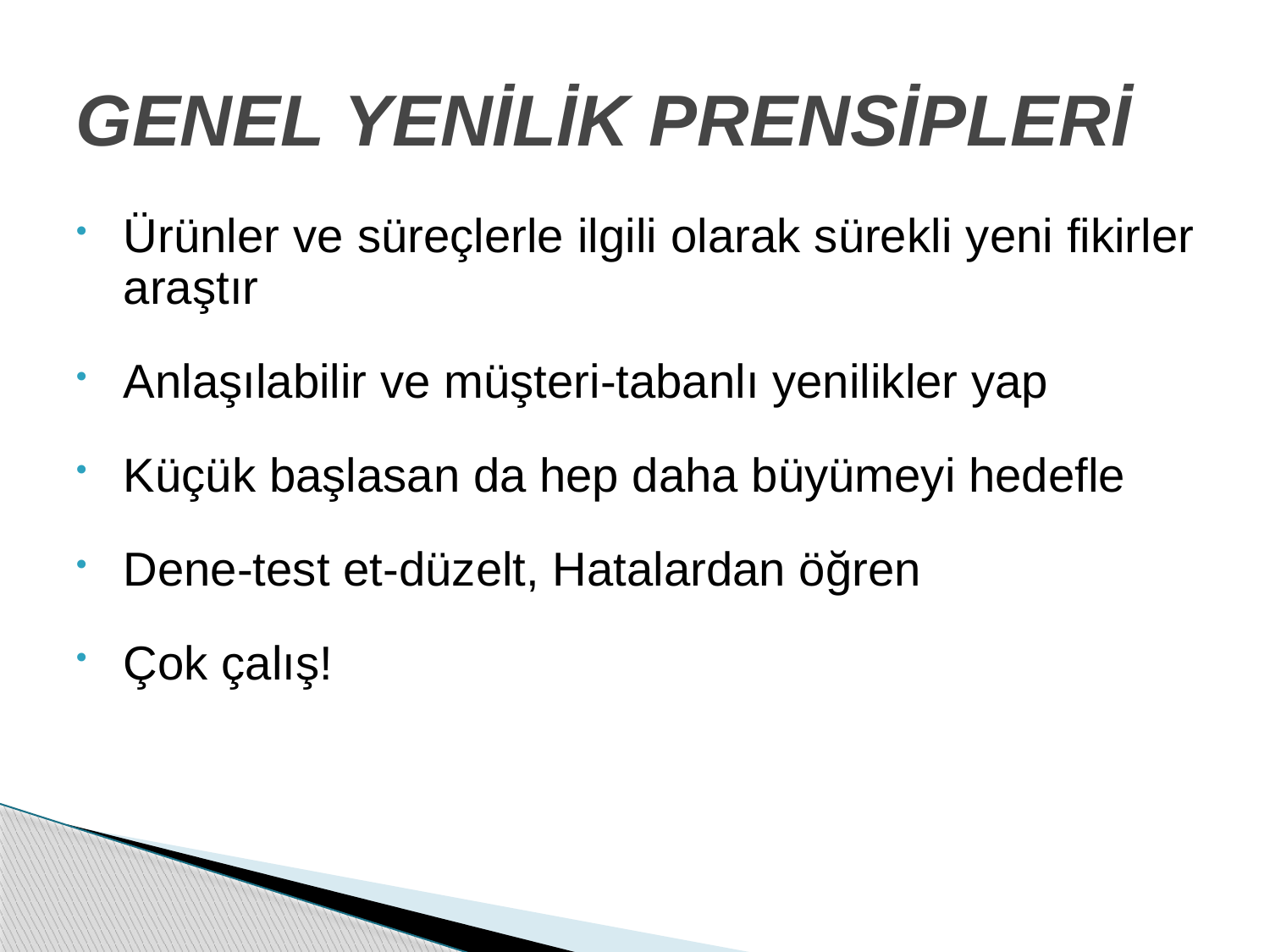

# GENEL YENİLİK PRENSİPLERİ
Ürünler ve süreçlerle ilgili olarak sürekli yeni fikirler araştır
Anlaşılabilir ve müşteri-tabanlı yenilikler yap
Küçük başlasan da hep daha büyümeyi hedefle
Dene-test et-düzelt, Hatalardan öğren
Çok çalış!